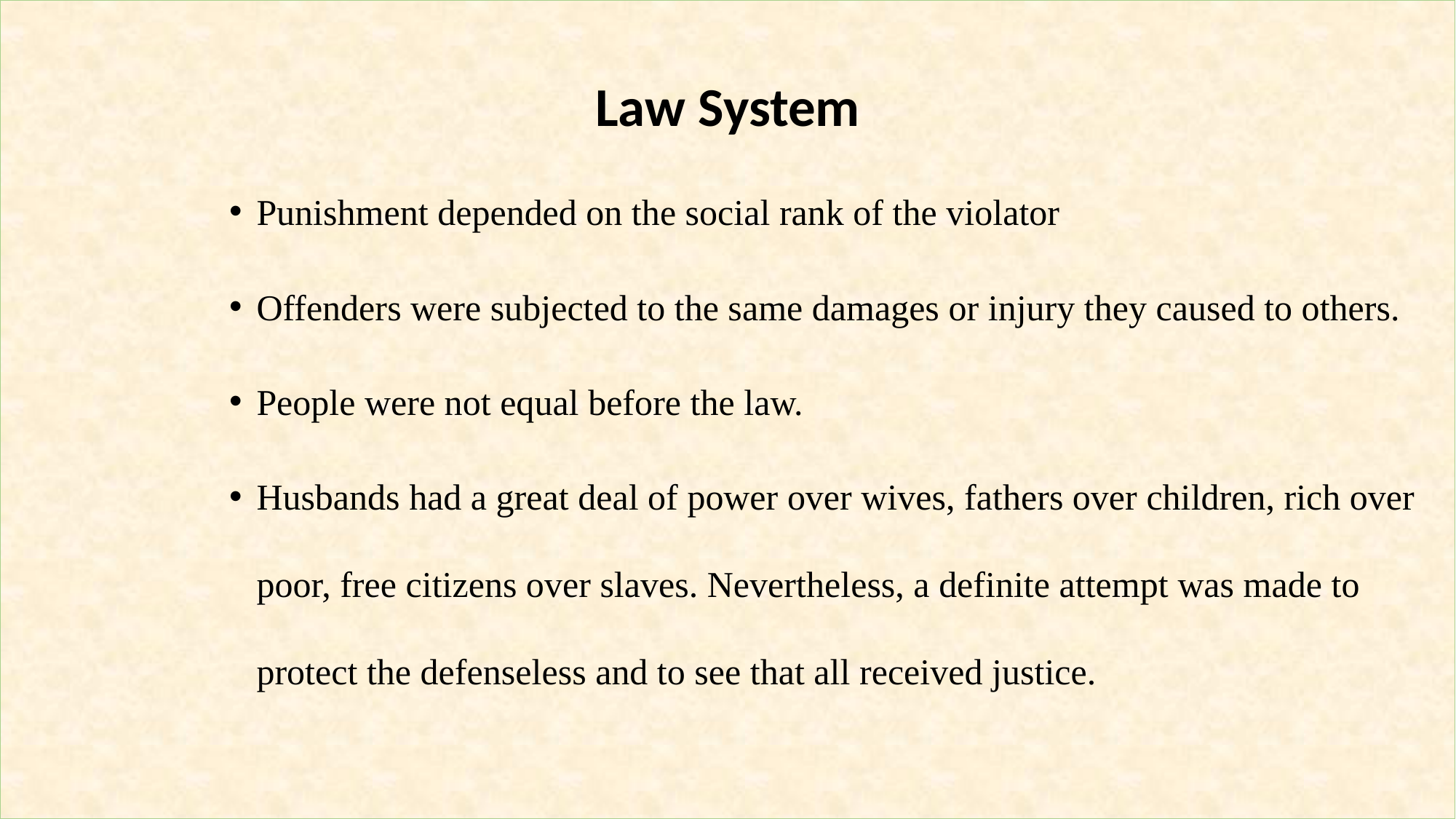

Law System
Punishment depended on the social rank of the violator
Offenders were subjected to the same damages or injury they caused to others.
People were not equal before the law.
Husbands had a great deal of power over wives, fathers over children, rich over poor, free citizens over slaves. Nevertheless, a definite attempt was made to protect the defenseless and to see that all received justice.